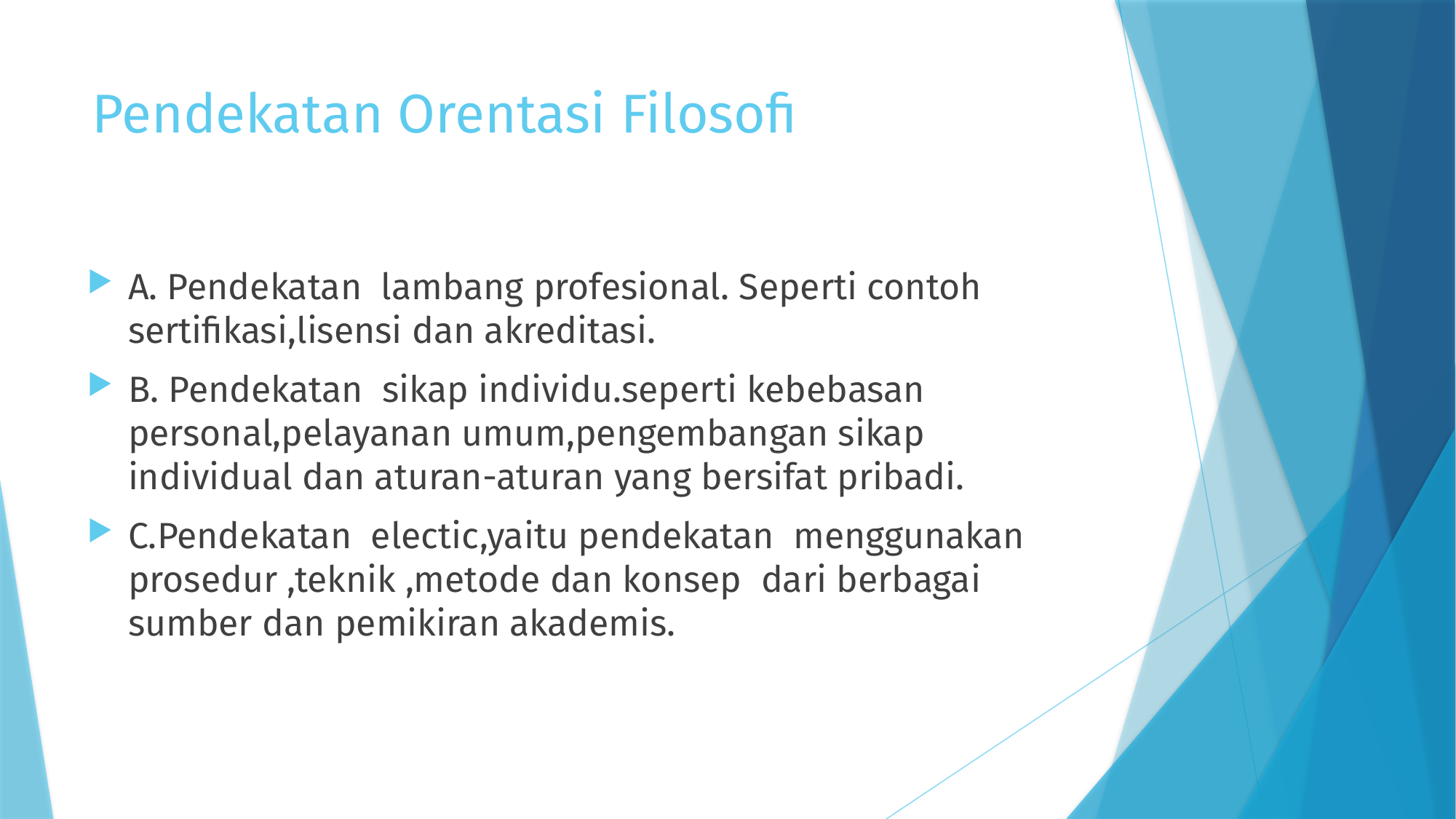

# Pendekatan Orentasi Filosofi
A. Pendekatan  lambang profesional. Seperti contoh  sertifikasi,lisensi dan akreditasi.
B. Pendekatan  sikap individu.seperti kebebasan personal,pelayanan umum,pengembangan sikap  individual dan aturan-aturan yang bersifat pribadi.
C.Pendekatan  electic,yaitu pendekatan  menggunakan prosedur ,teknik ,metode dan konsep  dari berbagai  sumber dan pemikiran akademis.